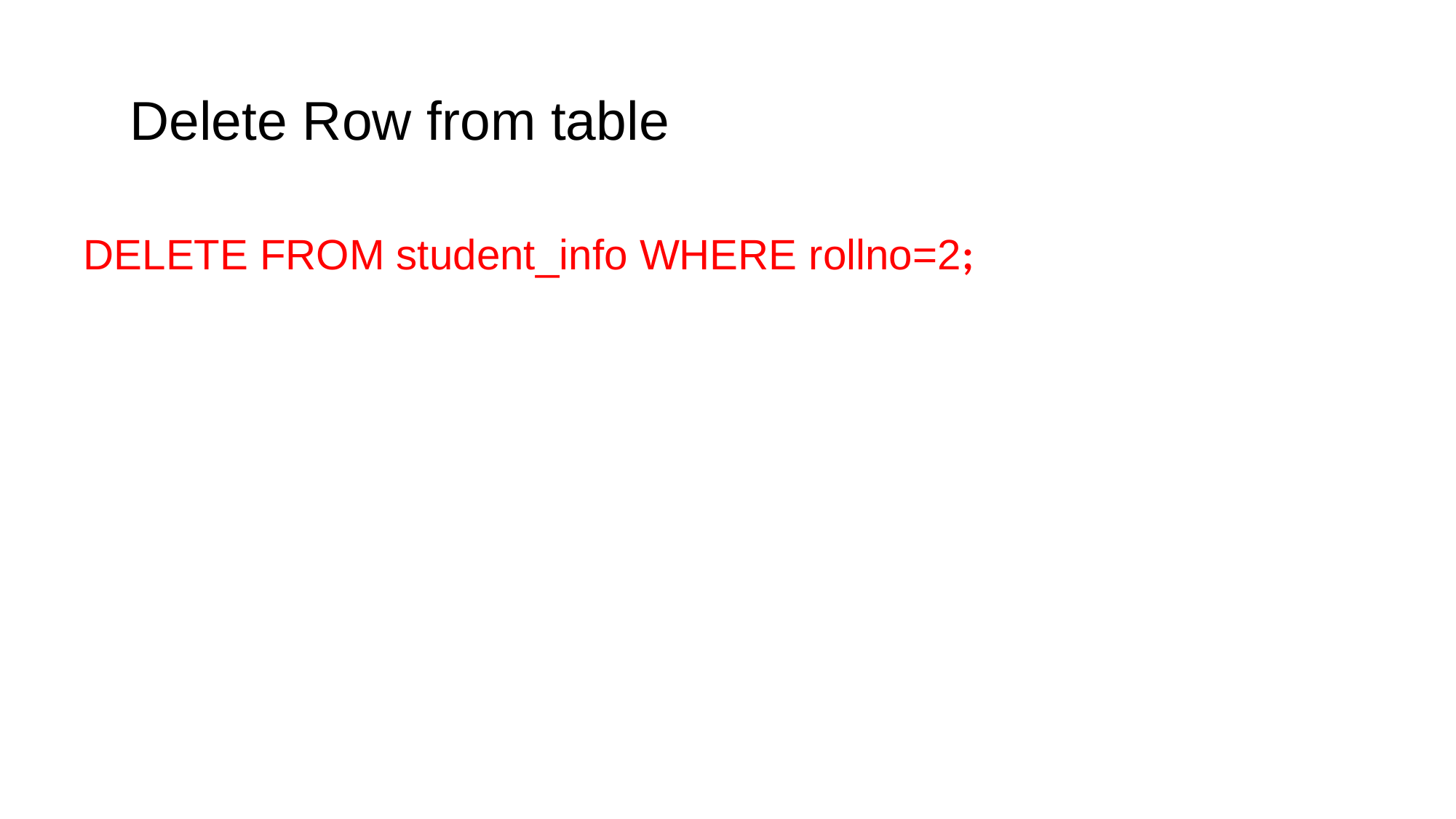

# Delete Row from table
DELETE FROM student_info WHERE rollno=2;